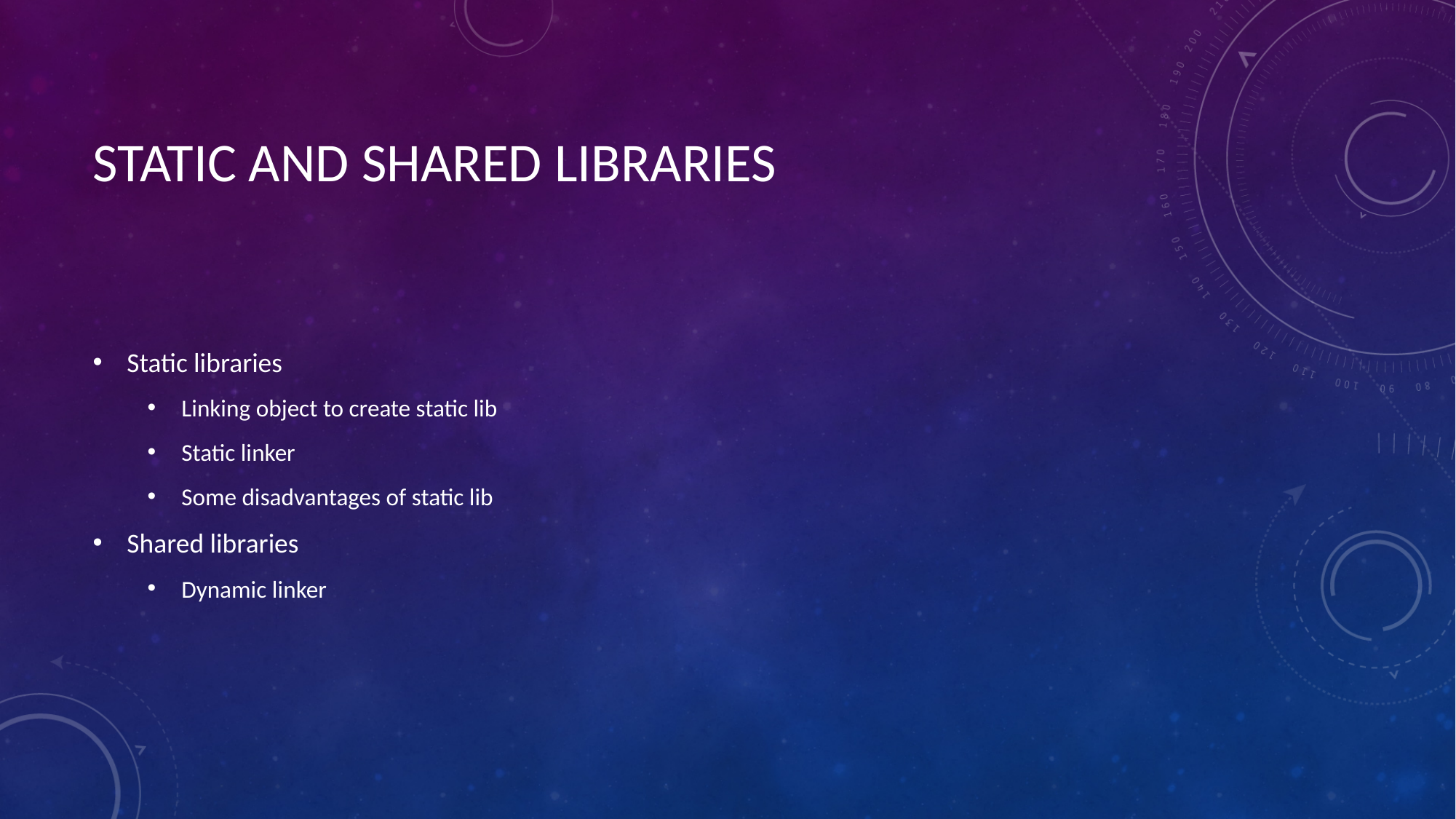

# Static and shared libraries
Static libraries
Linking object to create static lib
Static linker
Some disadvantages of static lib
Shared libraries
Dynamic linker